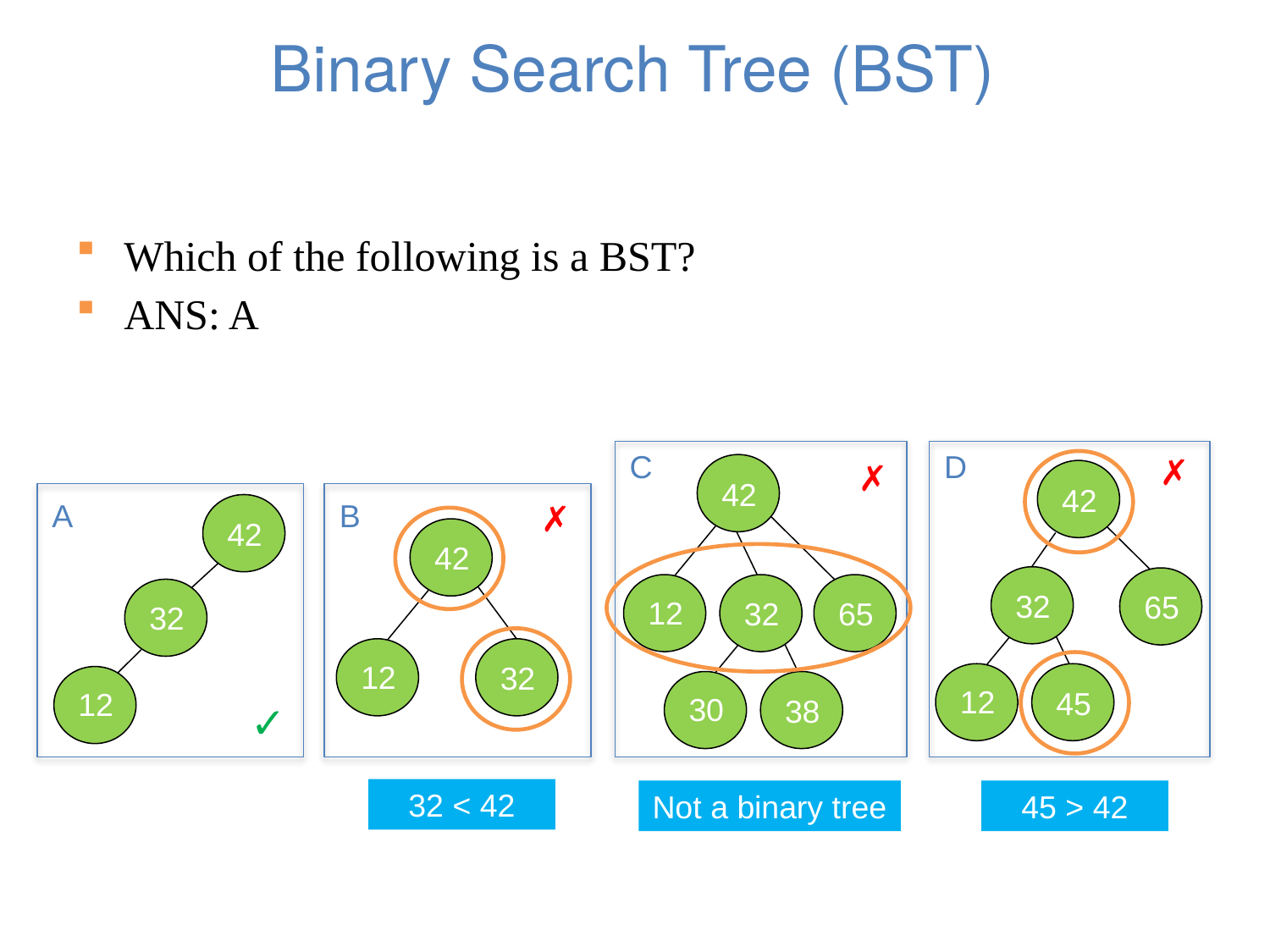

# Binary Search Tree (BST)
Which of the following is a BST?
ANS: A
D
C

✗
✗

42
42

A
B
✗

42

42

32
65

12
32
65
32

12
32

12
45
12
30
38
✓
32 < 42
45 > 42
Not a binary tree